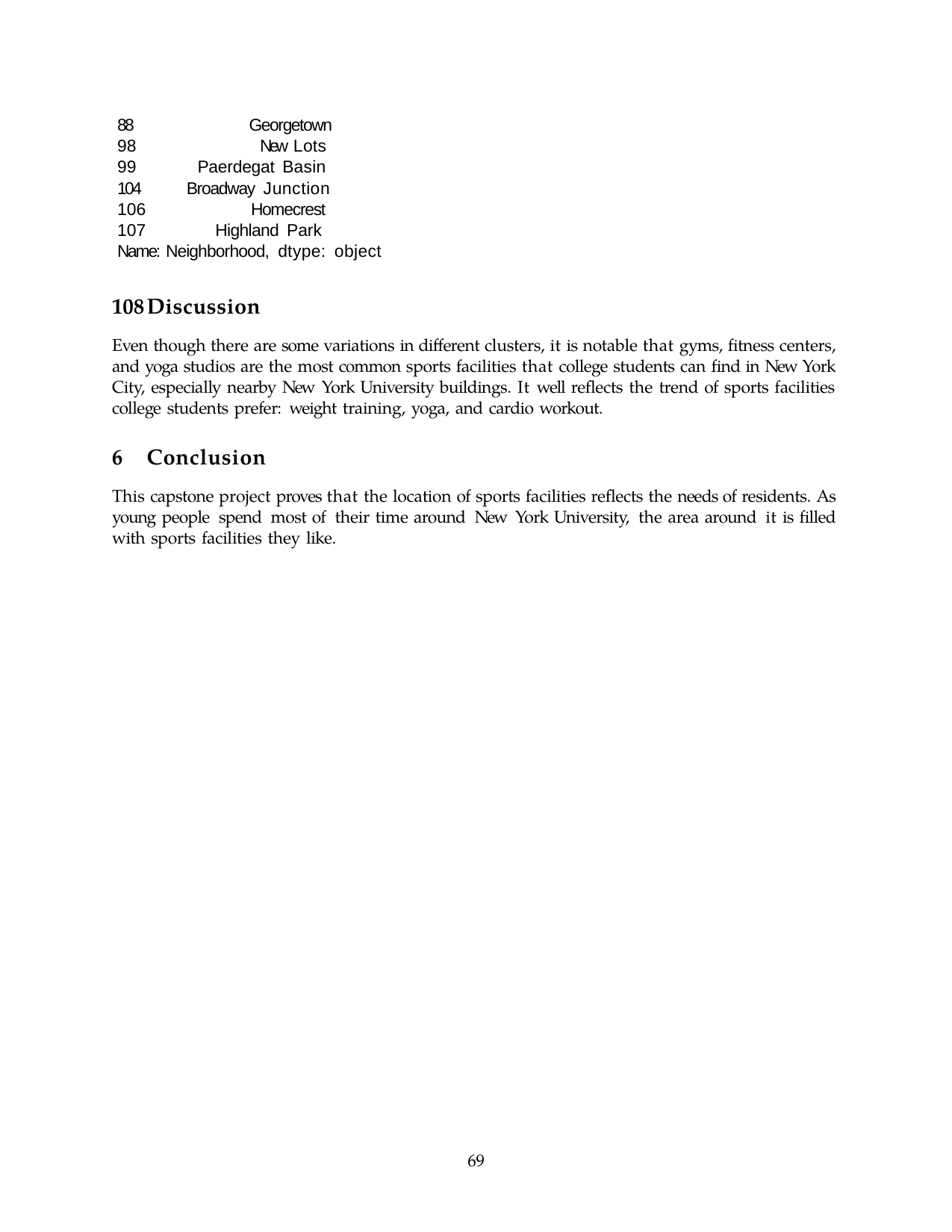

88	Georgetown
New Lots
Paerdegat Basin
104	Broadway Junction
Homecrest
Highland Park
Name: Neighborhood, dtype: object

Discussion
Even though there are some variations in different clusters, it is notable that gyms, fitness centers,  and yoga studios are the most common sports facilities that college students can find in New York  City, especially nearby New York University buildings. It well reflects the trend of sports facilities  college students prefer: weight training, yoga, and cardio workout.

Conclusion
This capstone project proves that the location of sports facilities reflects the needs of residents. As  young people spend most of their time around New York University, the area around it is filled  with sports facilities they like.
69